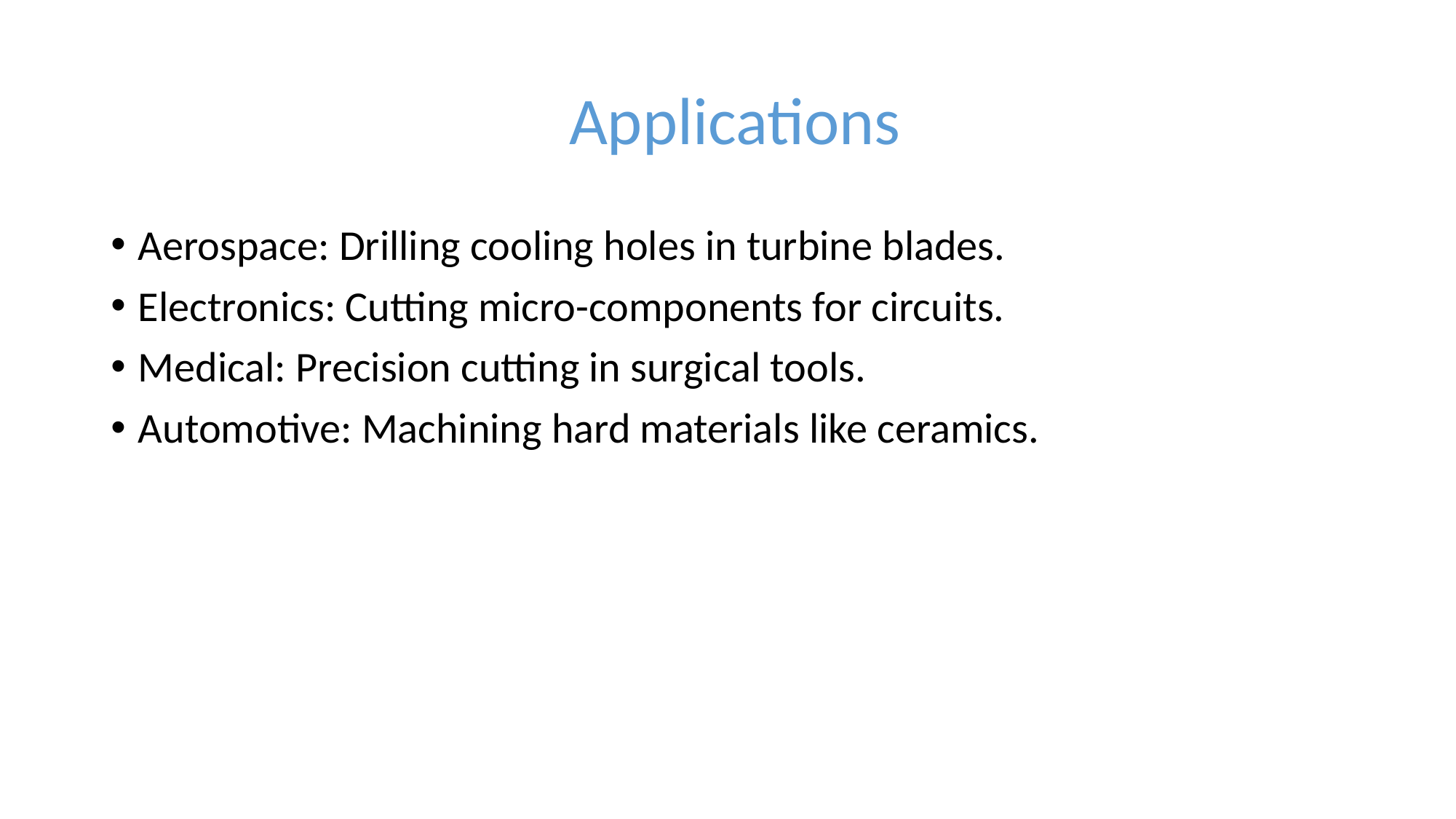

# Applications
Aerospace: Drilling cooling holes in turbine blades.
Electronics: Cutting micro-components for circuits.
Medical: Precision cutting in surgical tools.
Automotive: Machining hard materials like ceramics.